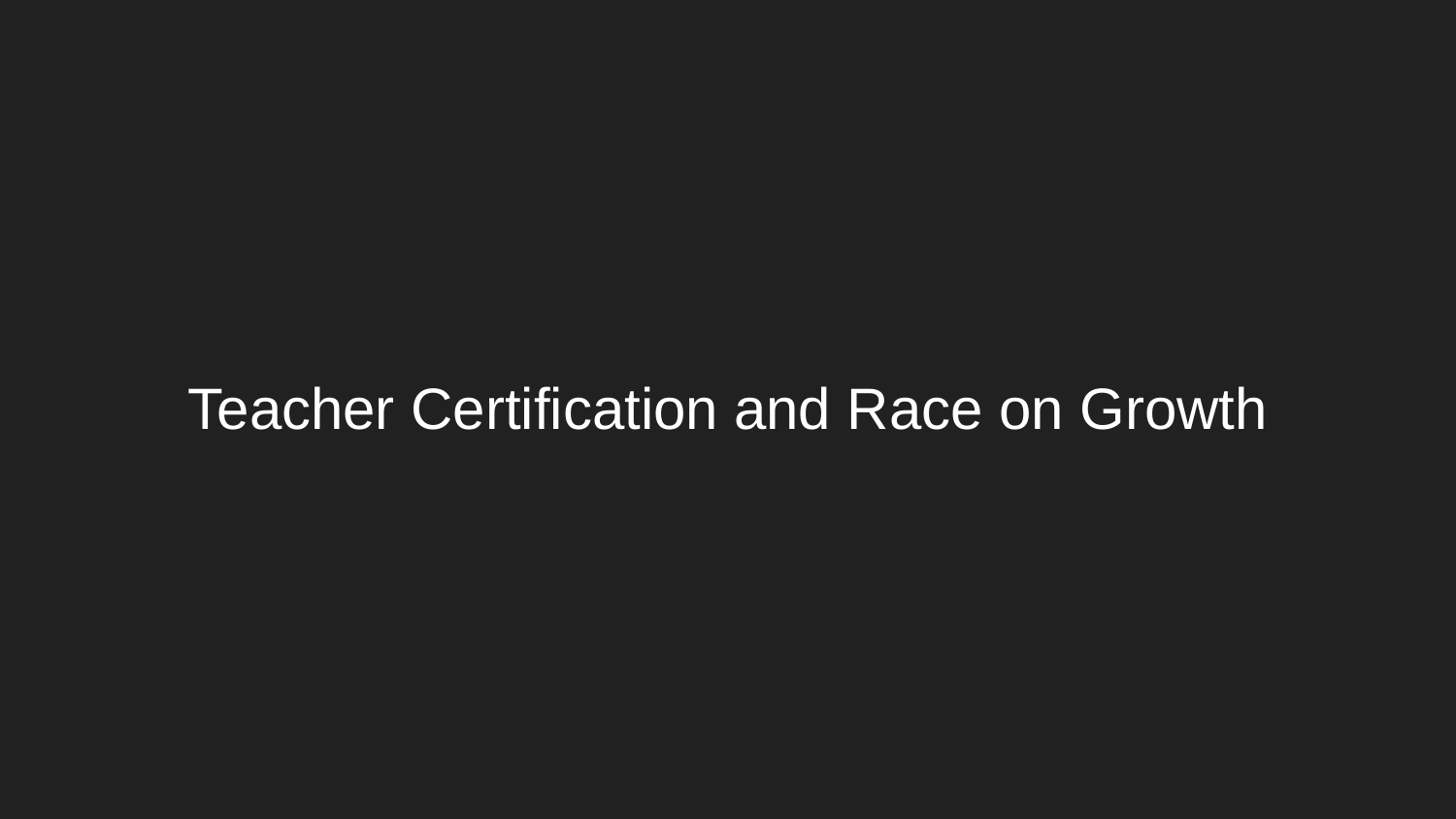

# Teacher Certification and Race on Growth